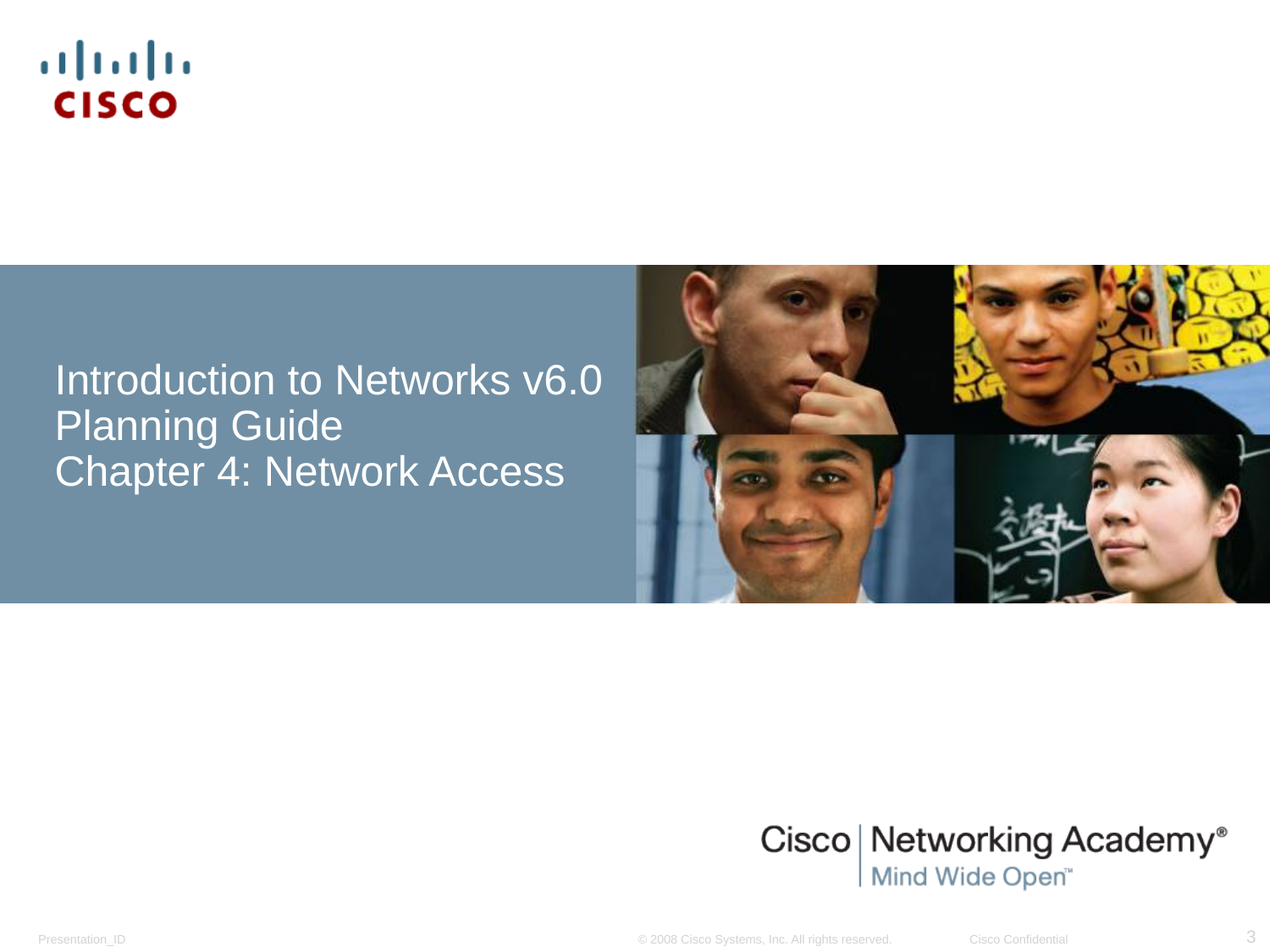

Introduction to Networks v6.0
Planning Guide
Chapter 4: Network Access